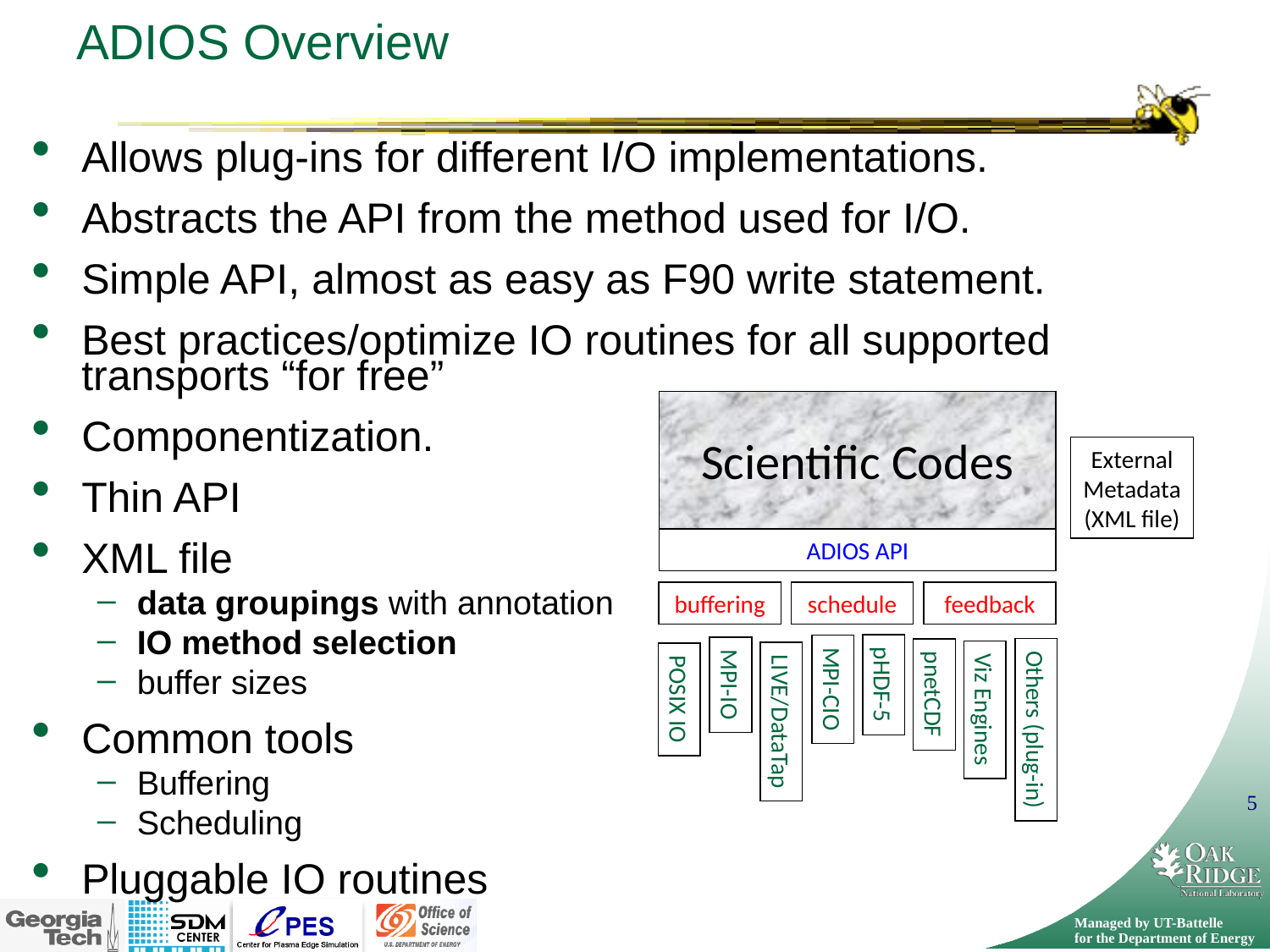

# ADIOS Overview
Allows plug-ins for different I/O implementations.
Abstracts the API from the method used for I/O.
Simple API, almost as easy as F90 write statement.
Best practices/optimize IO routines for all supported transports “for free”
Componentization.
Thin API
XML file
data groupings with annotation
IO method selection
buffer sizes
Common tools
Buffering
Scheduling
Pluggable IO routines
Scientific Codes
External
Metadata
(XML file)
ADIOS API
buffering
schedule
feedback
pHDF-5
MPI-IO
MPI-CIO
pnetCDF
POSIX IO
Viz Engines
LIVE/DataTap
Others (plug-in)